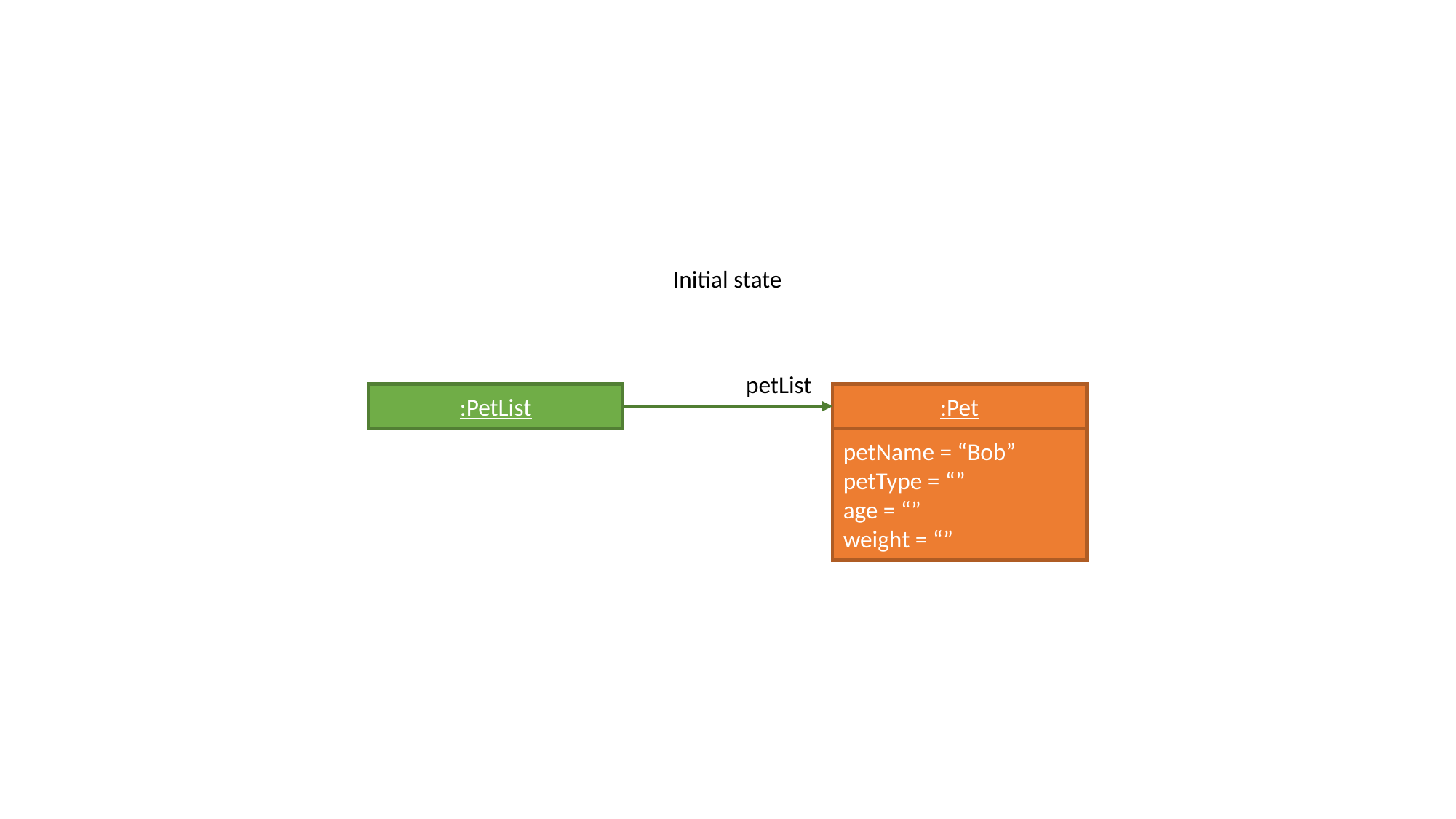

Initial state
petList
:PetList
:Pet
petName = “Bob”
petType = “”
age = “”
weight = “”